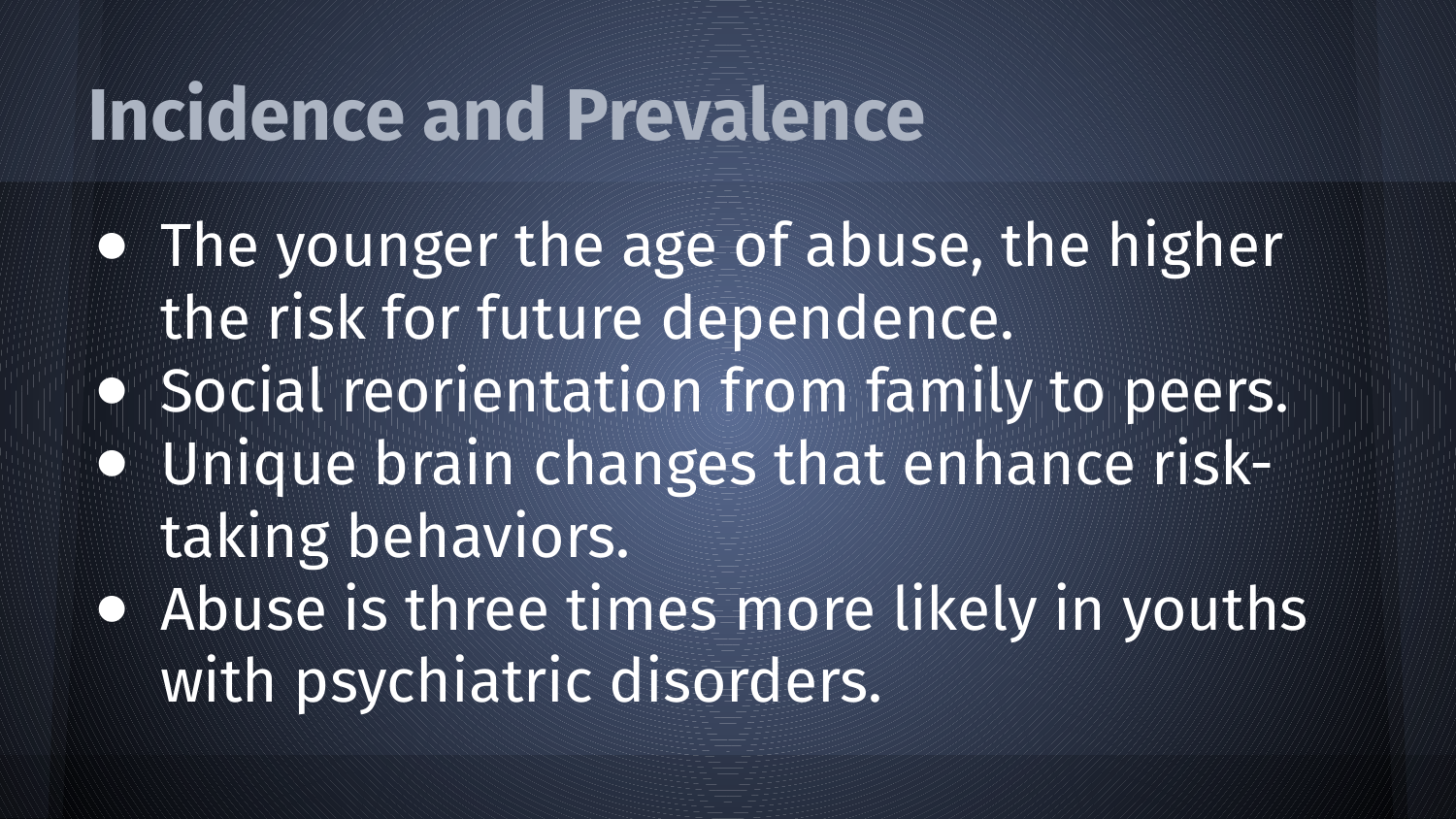

# Incidence and Prevalence
The younger the age of abuse, the higher the risk for future dependence.
Social reorientation from family to peers.
Unique brain changes that enhance risk-taking behaviors.
Abuse is three times more likely in youths with psychiatric disorders.